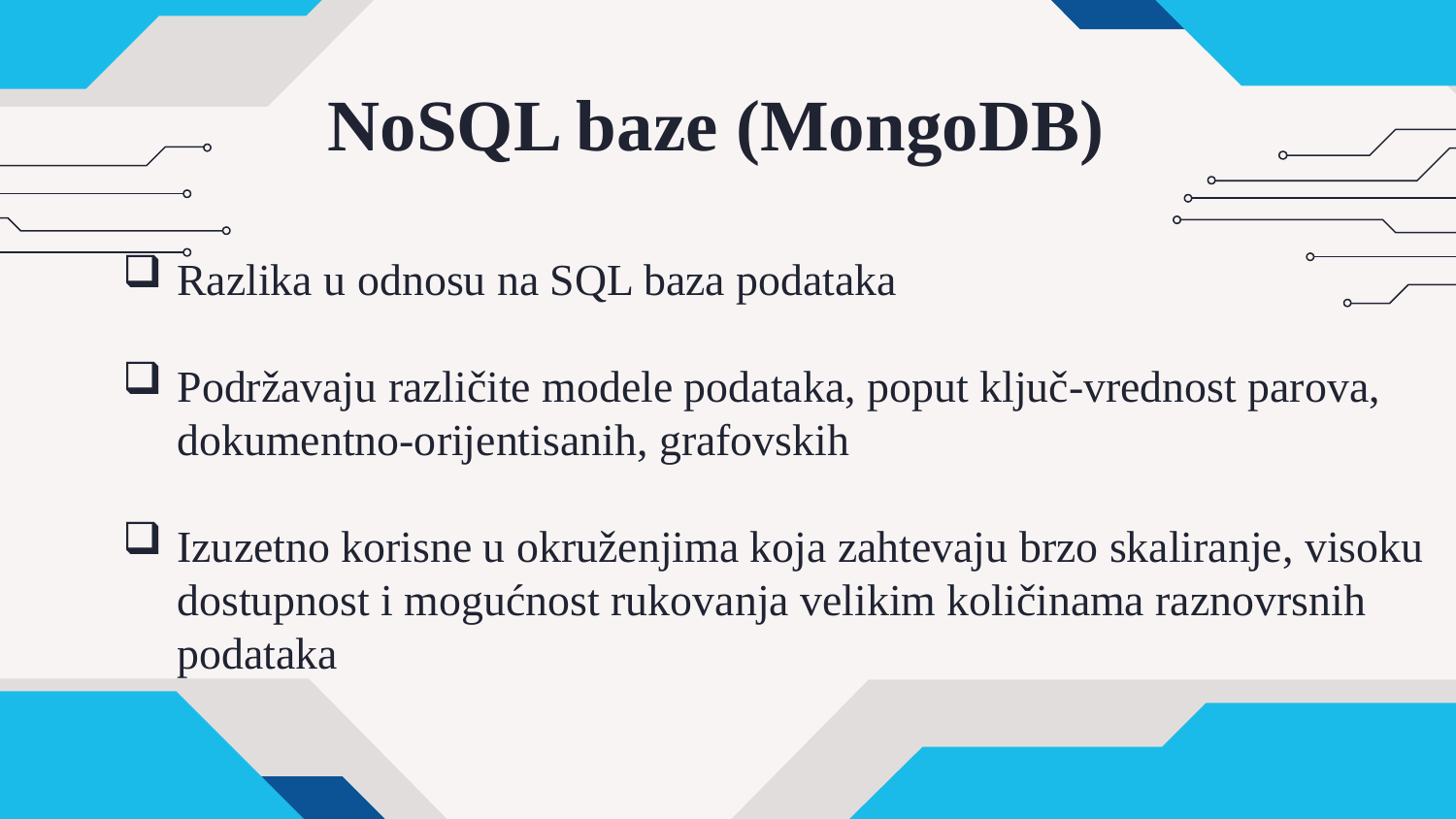

# NoSQL baze (MongoDB)

Razlika u odnosu na SQL baza podataka

Podržavaju različite modele podataka, poput ključ-vrednost parova, dokumentno-orijentisanih, grafovskih

Izuzetno korisne u okruženjima koja zahtevaju brzo skaliranje, visoku dostupnost i mogućnost rukovanja velikim količinama raznovrsnih podataka